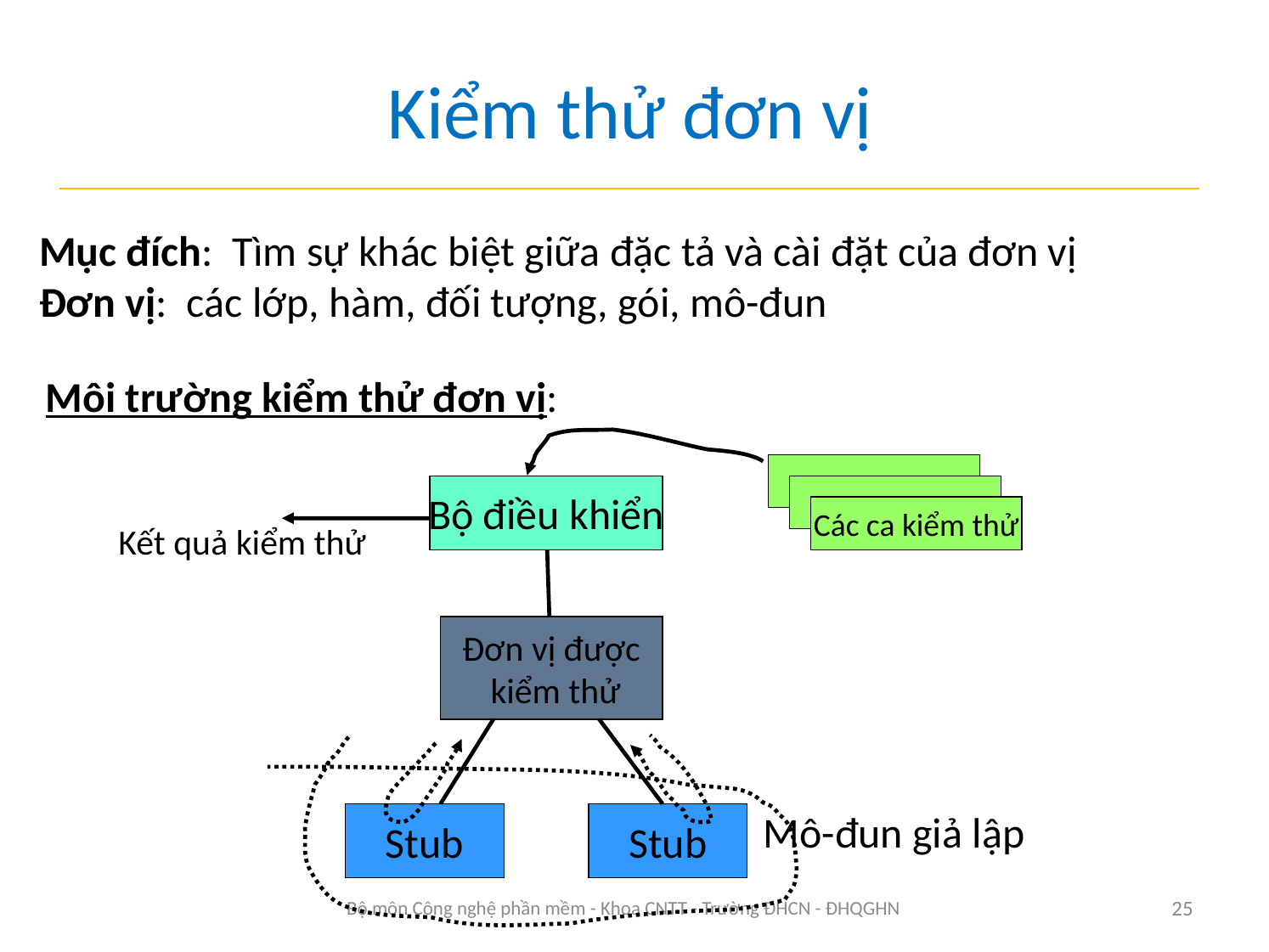

# Kiểm thử đơn vị
Mục đích:  Tìm sự khác biệt giữa đặc tả và cài đặt của đơn vị
Đơn vị:  các lớp, hàm, đối tượng, gói, mô-đun

Môi trường kiểm thử đơn vị:

Bộ điều khiển

Các ca kiểm thử
Kết quả kiểm thử

Đơn vị được
 kiểm thử

Mô-đun giả lập
Stub
Stub
Bộ môn Công nghệ phần mềm - Khoa CNTT - Trường ĐHCN - ĐHQGHN
25